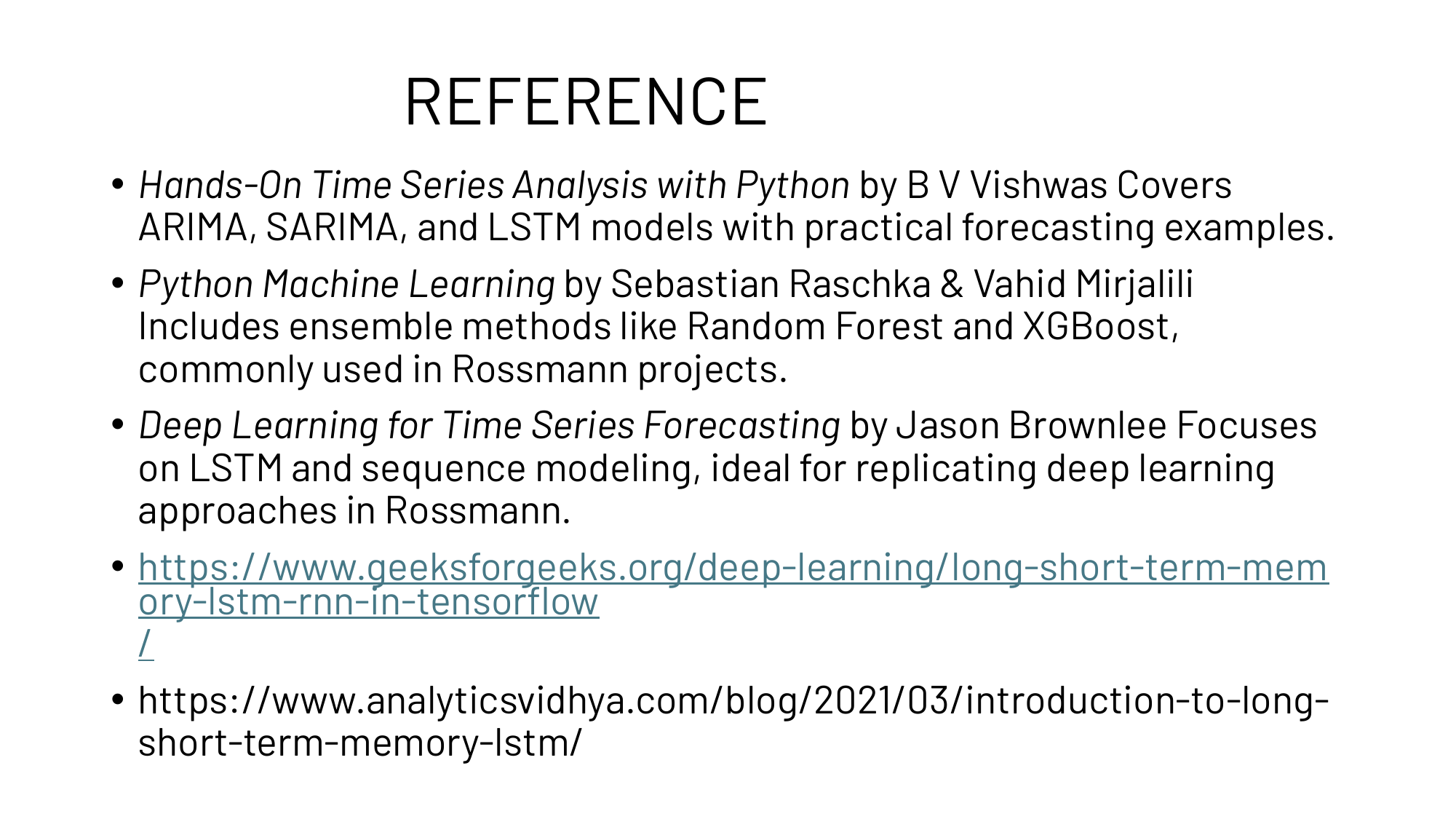

# REFERENCE
Hands-On Time Series Analysis with Python by B V Vishwas Covers ARIMA, SARIMA, and LSTM models with practical forecasting examples.
Python Machine Learning by Sebastian Raschka & Vahid Mirjalili Includes ensemble methods like Random Forest and XGBoost, commonly used in Rossmann projects.
Deep Learning for Time Series Forecasting by Jason Brownlee Focuses on LSTM and sequence modeling, ideal for replicating deep learning approaches in Rossmann.
https://www.geeksforgeeks.org/deep-learning/long-short-term-memory-lstm-rnn-in-tensorflow/
https://www.analyticsvidhya.com/blog/2021/03/introduction-to-long-short-term-memory-lstm/